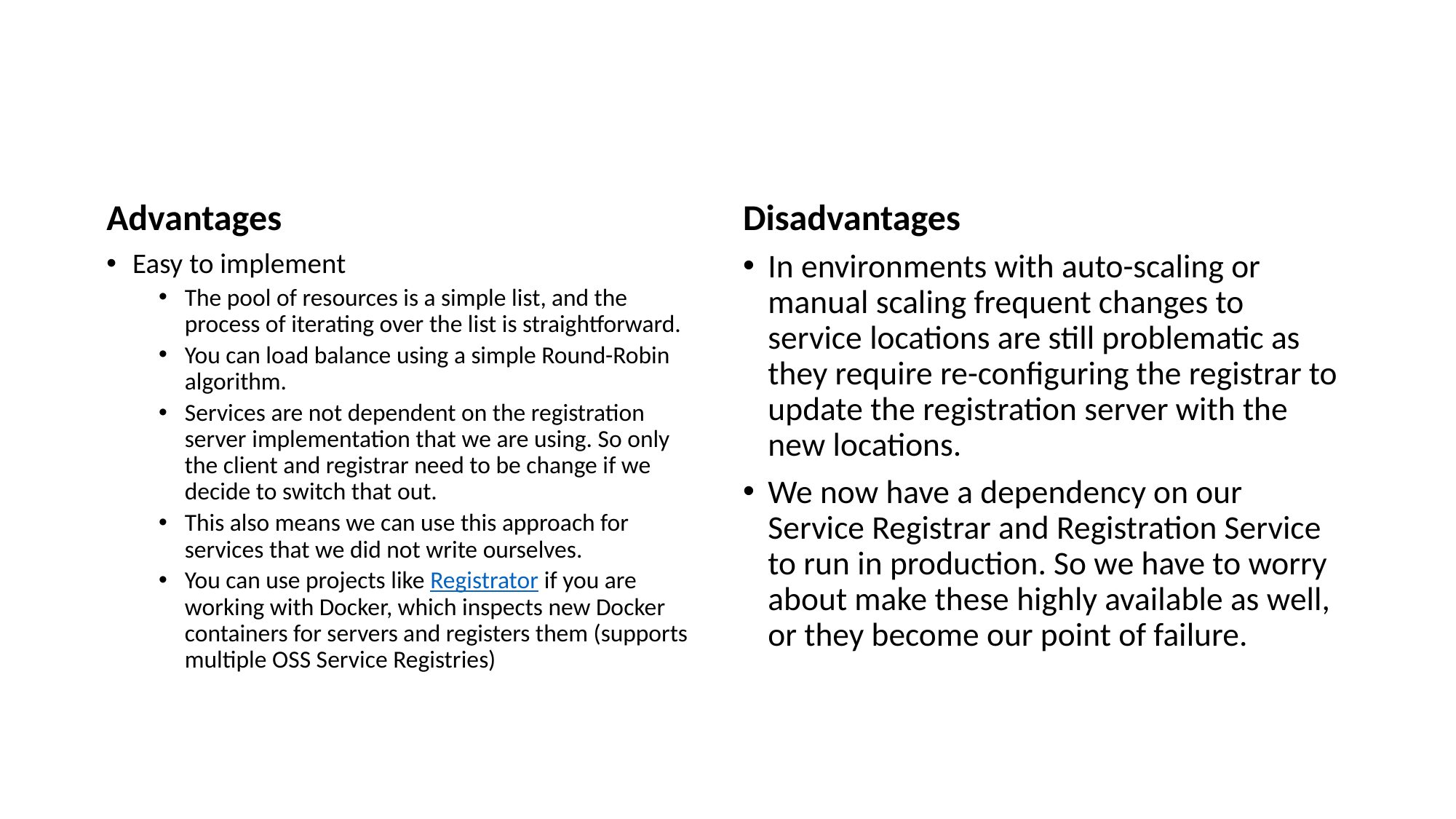

Advantages
Disadvantages
Easy to implement
The pool of resources is a simple list, and the process of iterating over the list is straightforward.
You can load balance using a simple Round-Robin algorithm.
Services are not dependent on the registration server implementation that we are using. So only the client and registrar need to be change if we decide to switch that out.
This also means we can use this approach for services that we did not write ourselves.
You can use projects like Registrator if you are working with Docker, which inspects new Docker containers for servers and registers them (supports multiple OSS Service Registries)
In environments with auto-scaling or manual scaling frequent changes to service locations are still problematic as they require re-configuring the registrar to update the registration server with the new locations.
We now have a dependency on our Service Registrar and Registration Service to run in production. So we have to worry about make these highly available as well, or they become our point of failure.